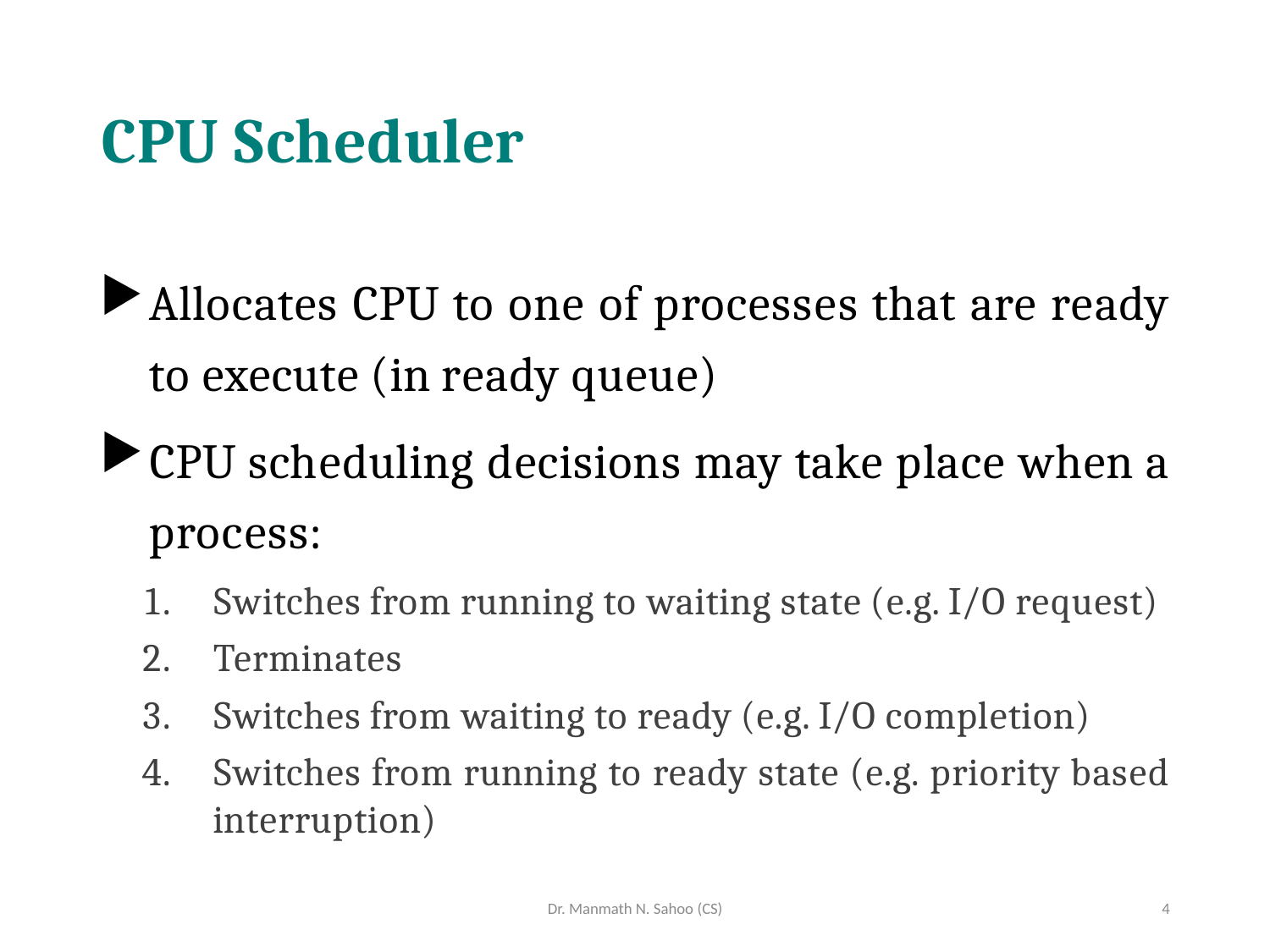

# CPU Scheduler
Allocates CPU to one of processes that are ready to execute (in ready queue)
CPU scheduling decisions may take place when a process:
Switches from running to waiting state (e.g. I/O request)
Terminates
Switches from waiting to ready (e.g. I/O completion)
Switches from running to ready state (e.g. priority based interruption)

Dr. Manmath N. Sahoo (CS)
4